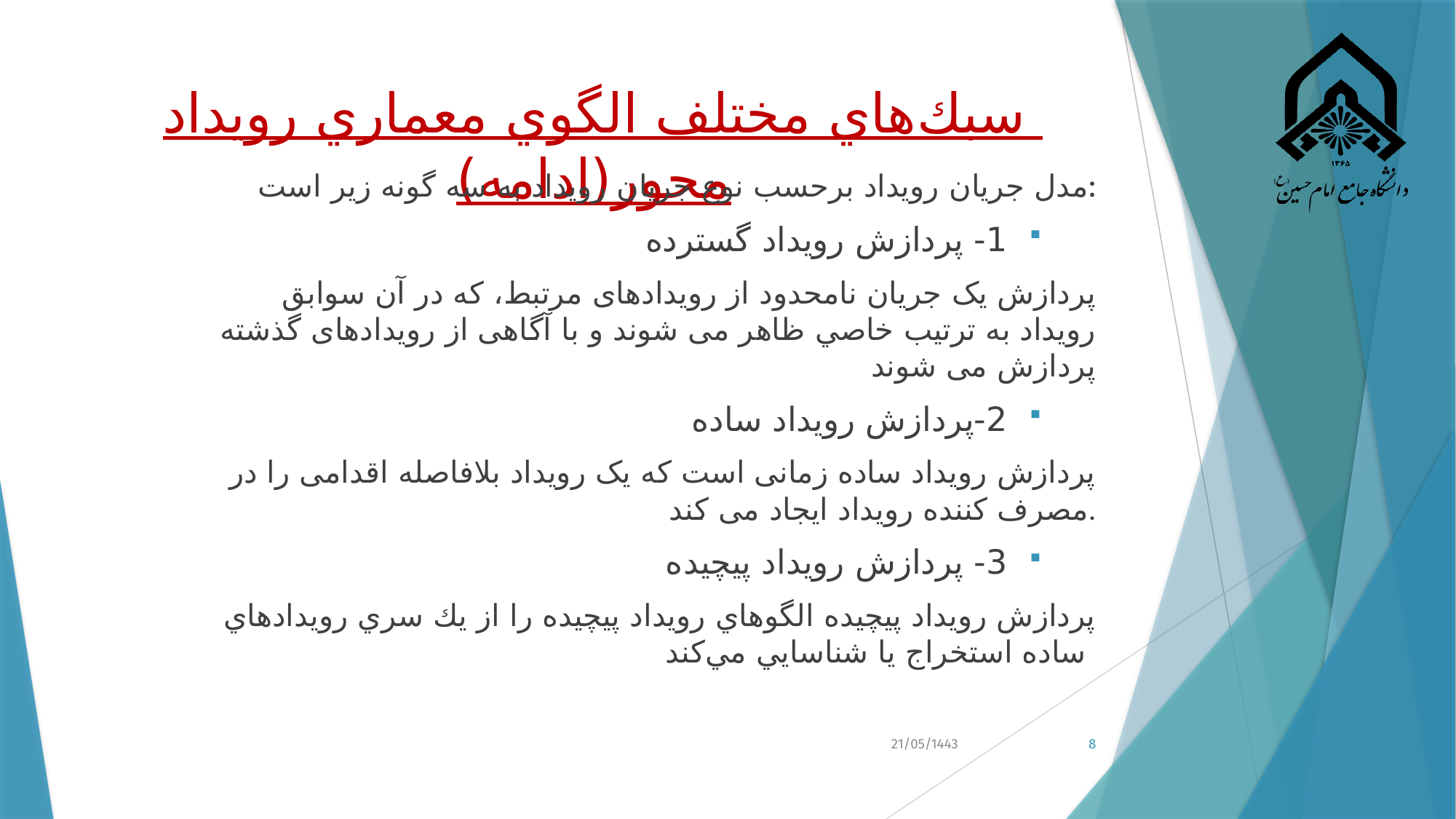

# سبك‌هاي مختلف الگوي معماري رويداد محور(ادامه)
مدل جريان رويداد برحسب نوع جريان رويداد به سه گونه زير است:
1- پردازش رويداد گسترده
پردازش یک جریان نامحدود از رویدادهای مرتبط، که در آن سوابق رویداد به ترتیب خاصي ظاهر می شوند و با آگاهی از رویدادهای گذشته پردازش می شوند
2-پردازش رويداد ساده
 پردازش رویداد ساده زمانی است که یک رویداد بلافاصله اقدامی را در مصرف کننده رویداد ایجاد می کند.
3- پردازش رويداد پيچيده
 پردازش رويداد پيچيده الگوهاي رويداد پيچيده را از يك سري رويداد‌هاي ساده استخراج يا شناسايي مي‌كند

21/05/1443
8